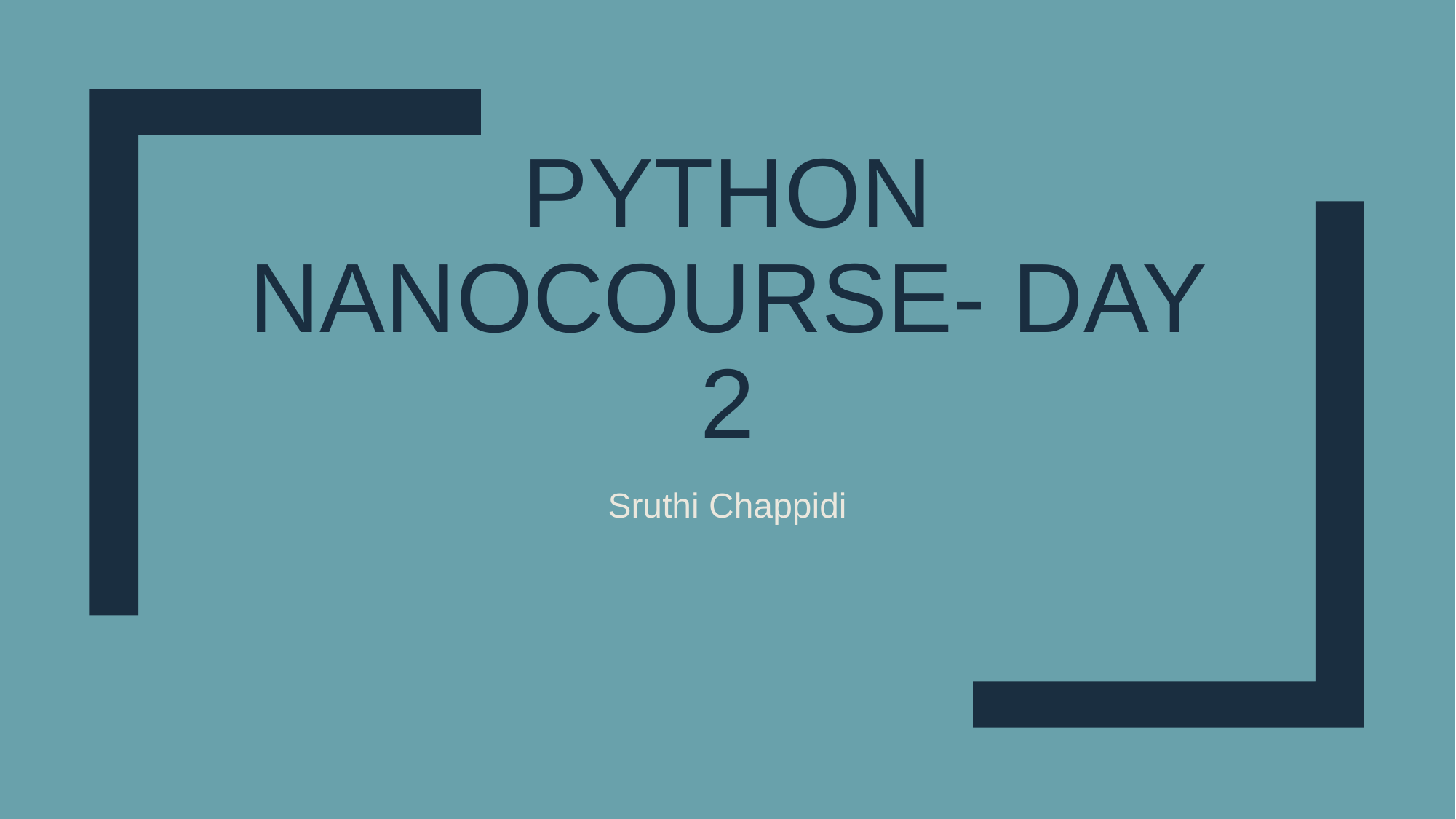

# PYTHON NANOCOURSE- DAY 2
Sruthi Chappidi